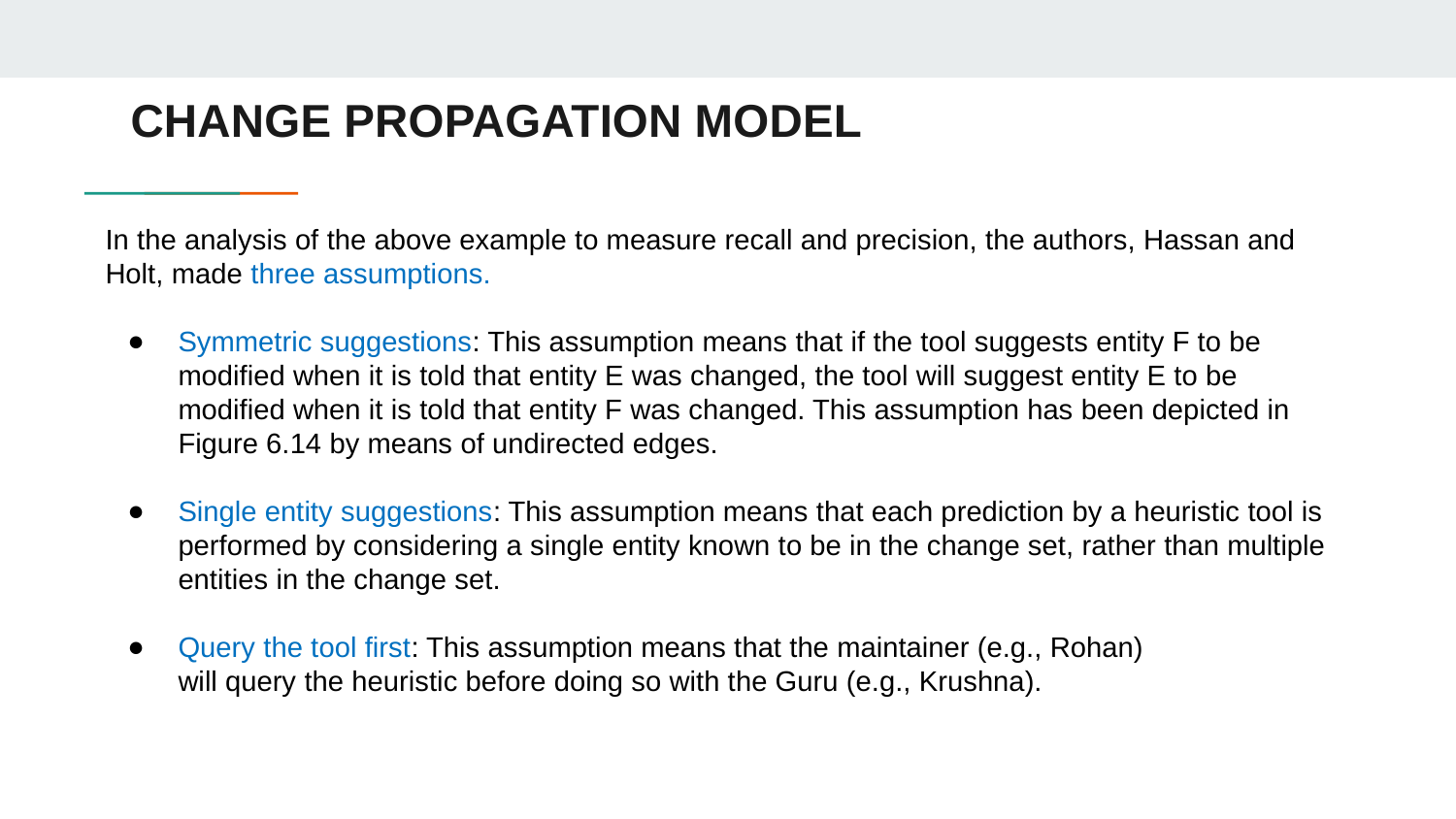

# CHANGE PROPAGATION MODEL
In the analysis of the above example to measure recall and precision, the authors, Hassan and Holt, made three assumptions.

Symmetric suggestions: This assumption means that if the tool suggests entity F to be modified when it is told that entity E was changed, the tool will suggest entity E to be modified when it is told that entity F was changed. This assumption has been depicted in Figure 6.14 by means of undirected edges.

Single entity suggestions: This assumption means that each prediction by a heuristic tool is performed by considering a single entity known to be in the change set, rather than multiple entities in the change set.

Query the tool first: This assumption means that the maintainer (e.g., Rohan)
will query the heuristic before doing so with the Guru (e.g., Krushna).